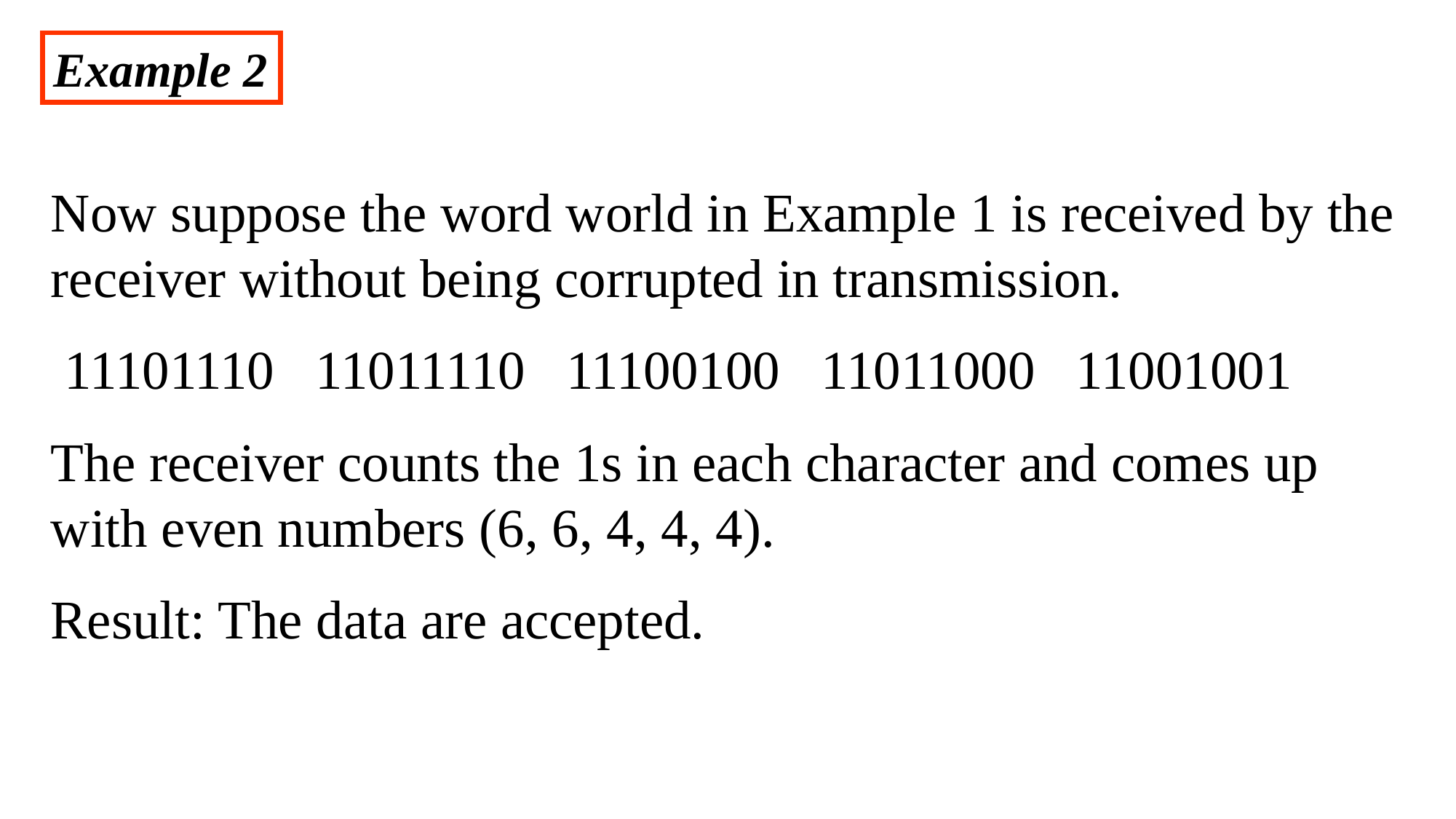

Example 2
Now suppose the word world in Example 1 is received by the receiver without being corrupted in transmission.
 11101110   11011110   11100100   11011000   11001001
The receiver counts the 1s in each character and comes up with even numbers (6, 6, 4, 4, 4).
Result: The data are accepted.